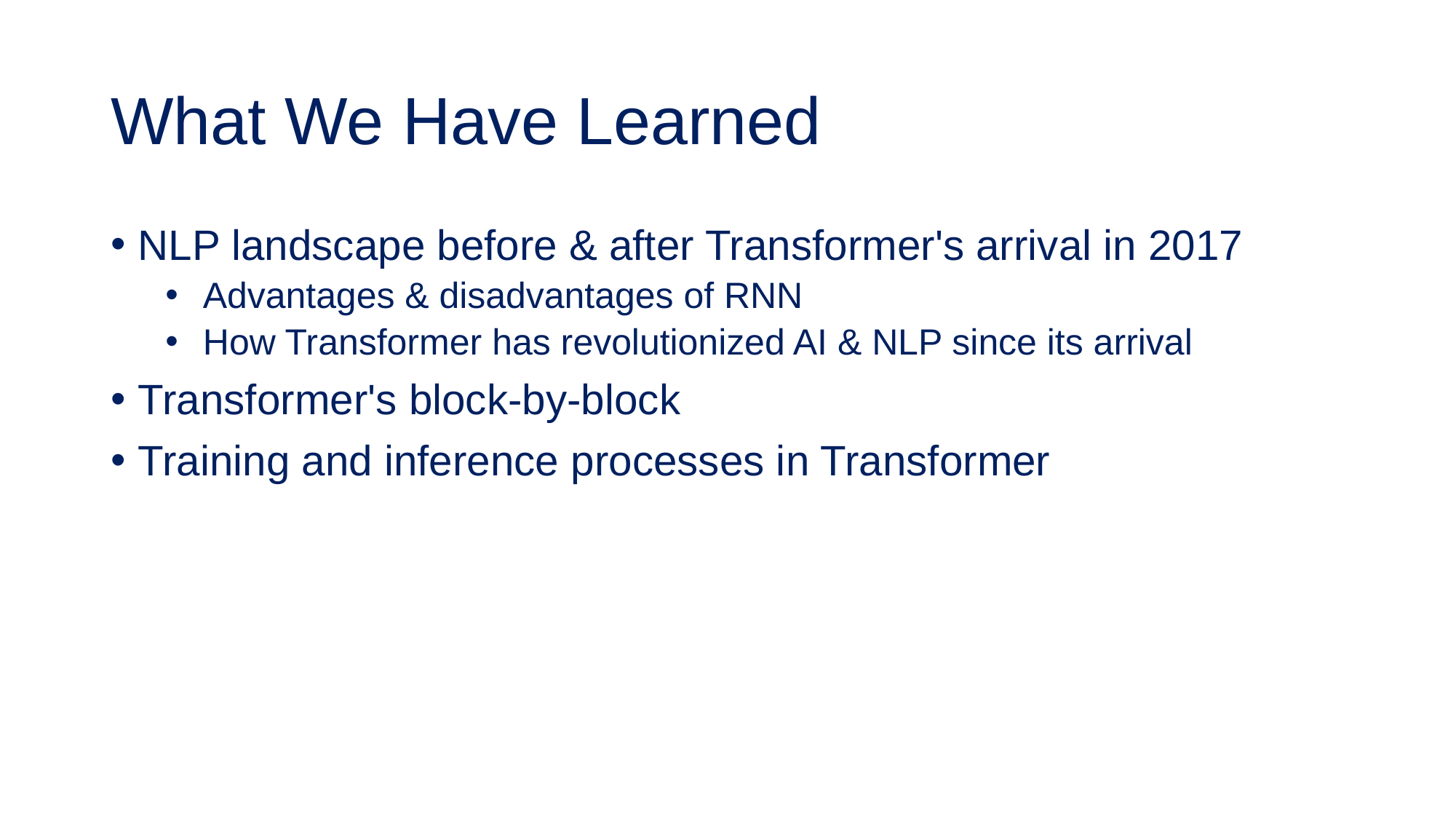

# What We Have Learned
NLP landscape before & after Transformer's arrival in 2017
 Advantages & disadvantages of RNN
 How Transformer has revolutionized AI & NLP since its arrival
Transformer's block-by-block
Training and inference processes in Transformer